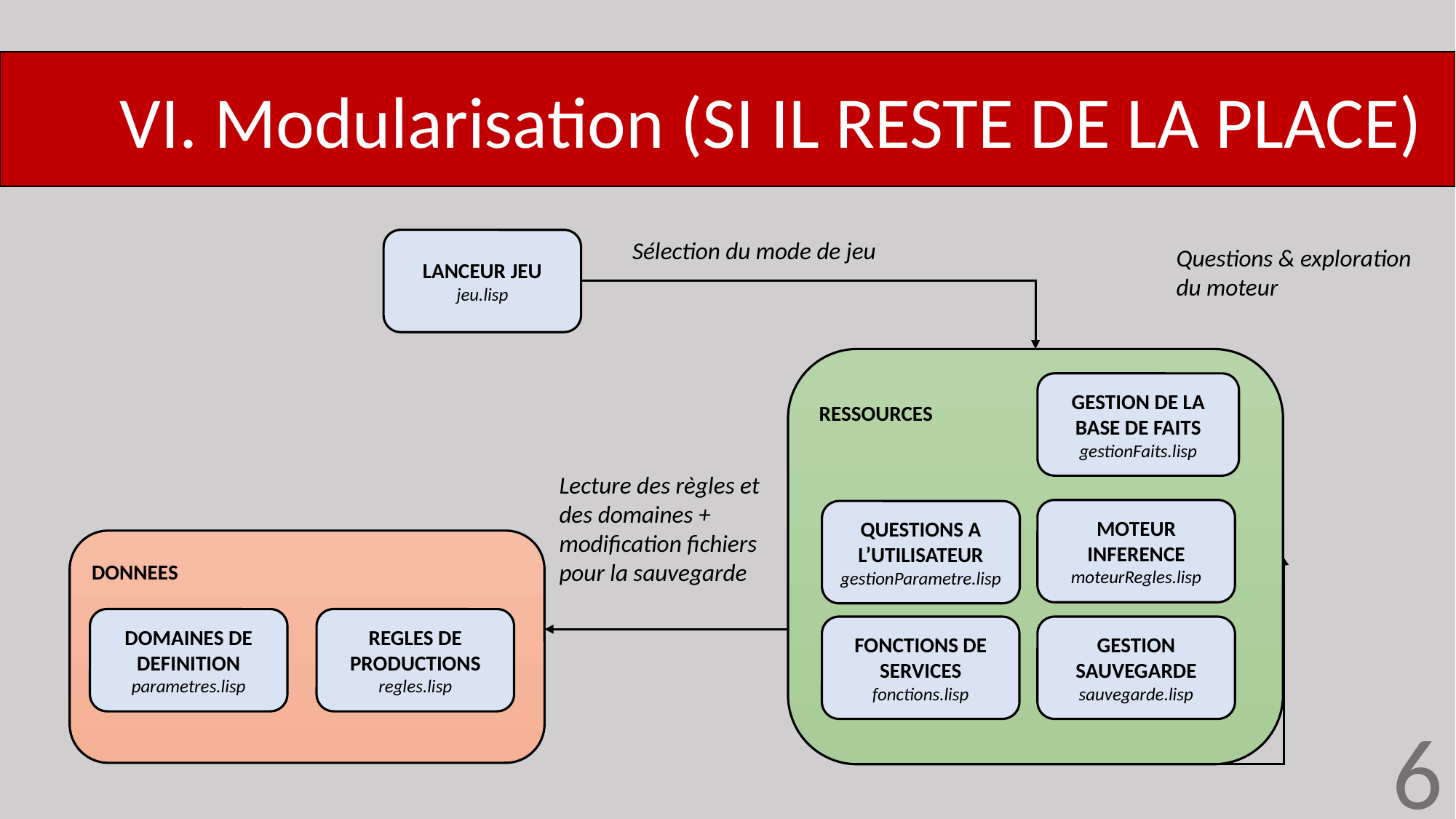

VI. Modularisation (SI IL RESTE DE LA PLACE)
LANCEUR JEU
jeu.lisp
Sélection du mode de jeu
Questions & exploration du moteur

RESSOURCES
GESTION DE LA BASE DE FAITS
gestionFaits.lisp
MOTEUR INFERENCE
moteurRegles.lisp
QUESTIONS A L’UTILISATEUR
gestionParametre.lisp
FONCTIONS DE SERVICES
fonctions.lisp
GESTION SAUVEGARDE
sauvegarde.lisp
Lecture des règles et
des domaines + modification fichiers
pour la sauvegarde

DONNEES
REGLES DE PRODUCTIONS
regles.lisp
DOMAINES DE DEFINITION
parametres.lisp
6